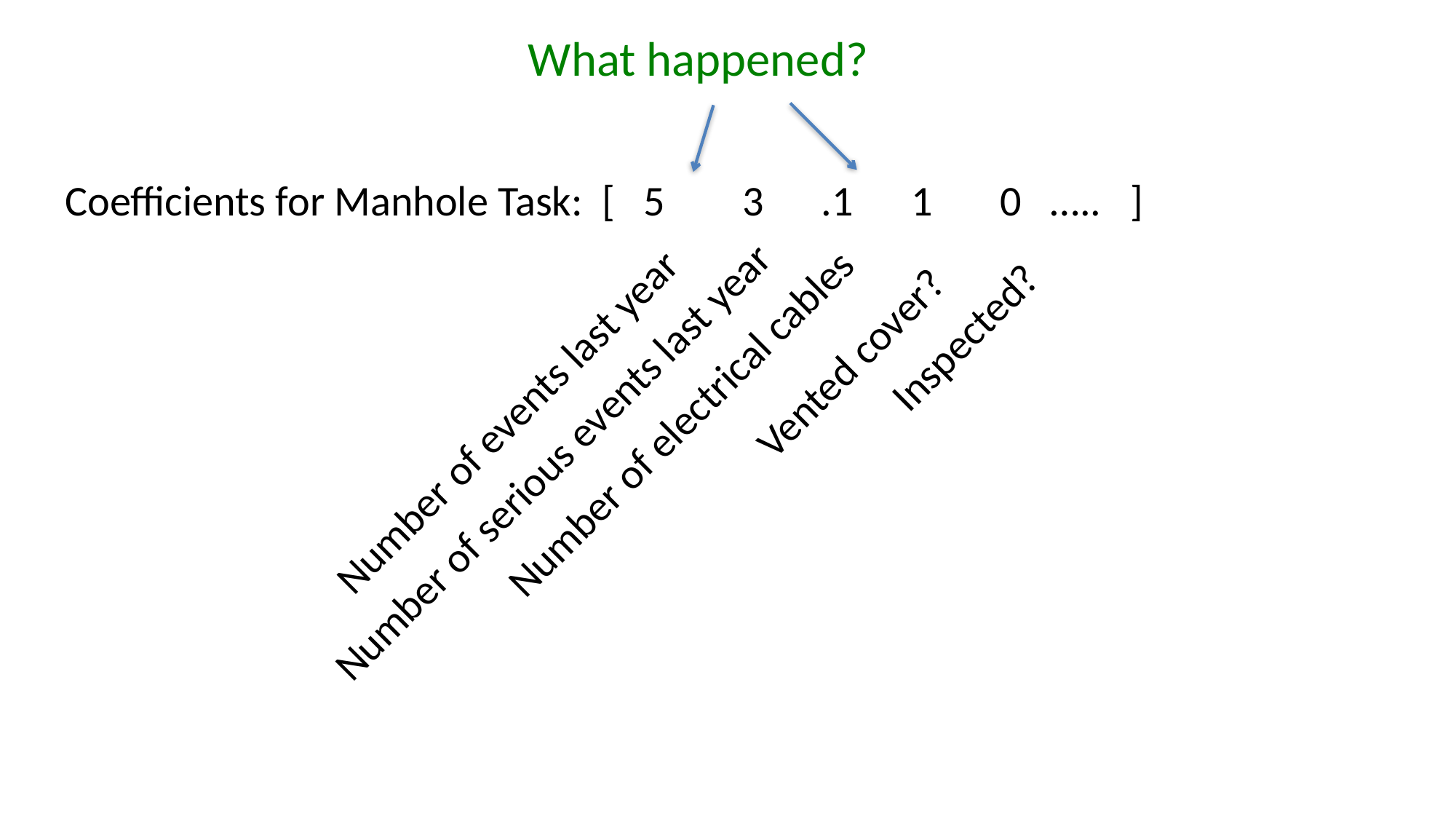

What happened?
Coefficients for Manhole Task:  [   5        3      .1      1       0   …..   ]
Inspected?
Vented cover?
Number of events last year
Number of electrical cables
Number of serious events last year